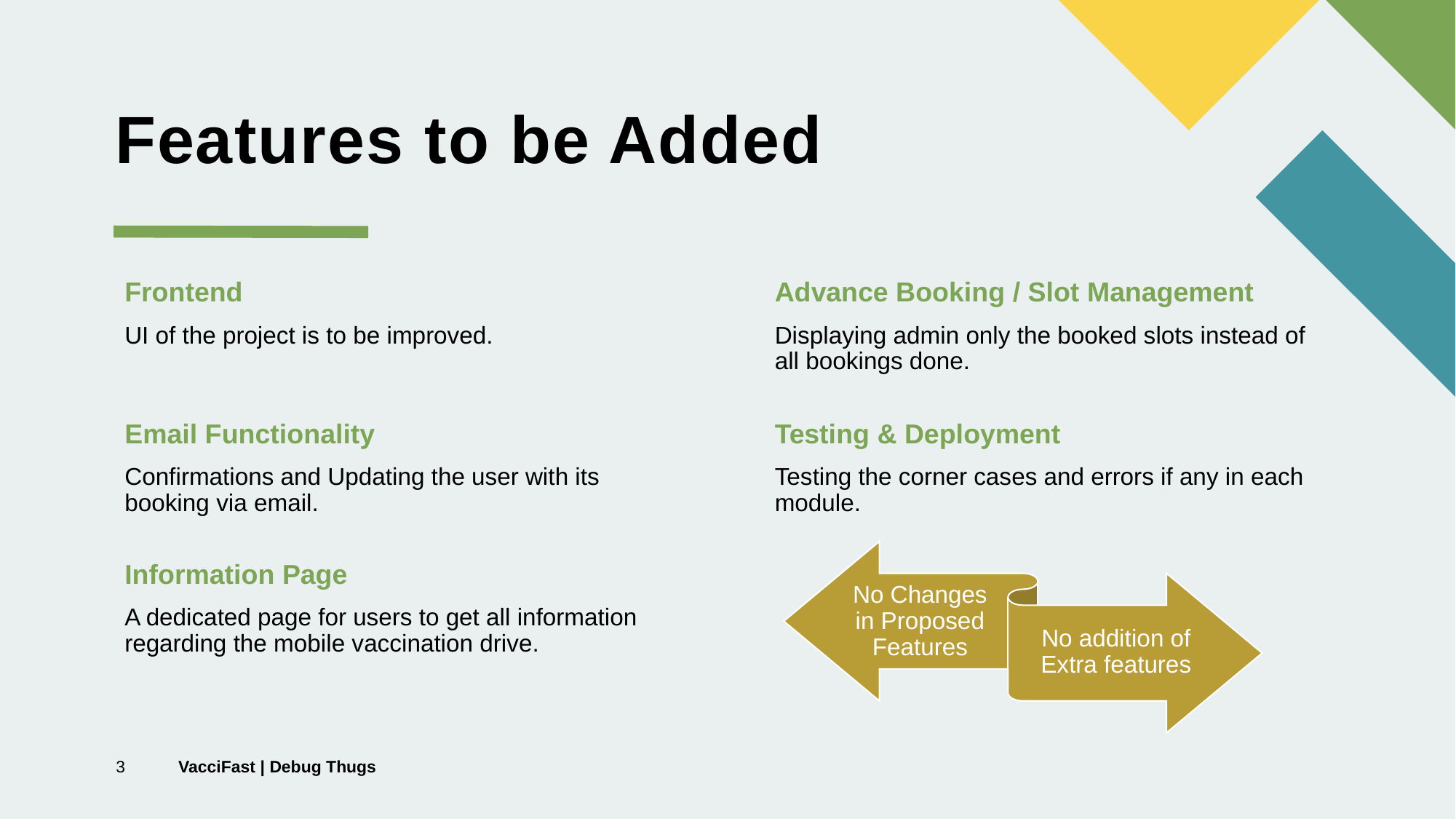

# Features to be Added
Frontend
Advance Booking / Slot Management
UI of the project is to be improved.
Displaying admin only the booked slots instead of all bookings done.
Email Functionality
Testing & Deployment
Confirmations and Updating the user with its booking via email.
Testing the corner cases and errors if any in each module.
No Changes in Proposed Features
No addition of Extra features
Information Page
A dedicated page for users to get all information regarding the mobile vaccination drive.
3
VacciFast | Debug Thugs